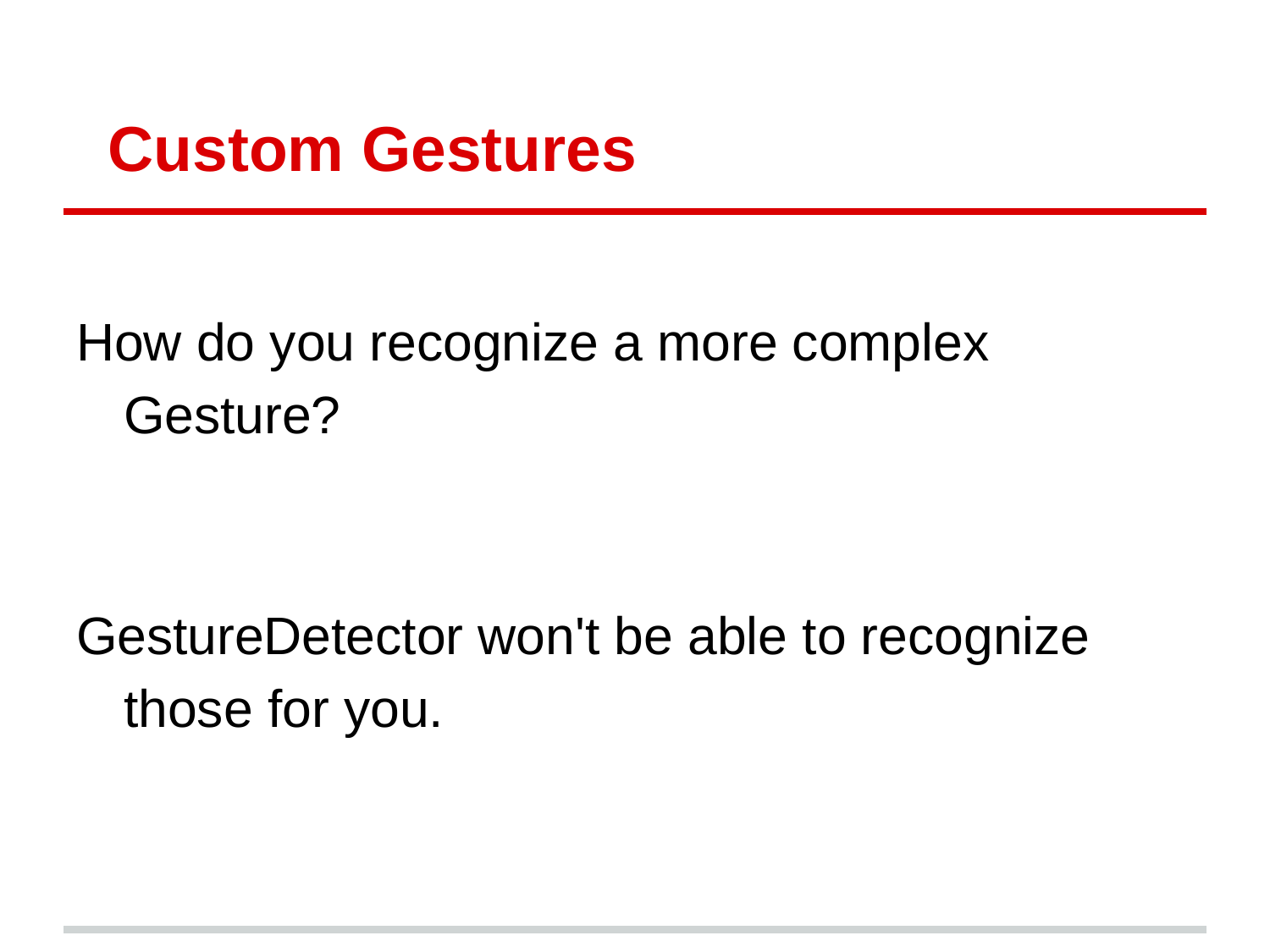

# Custom Gestures

How do you recognize a more complex Gesture?

GestureDetector won't be able to recognize those for you.